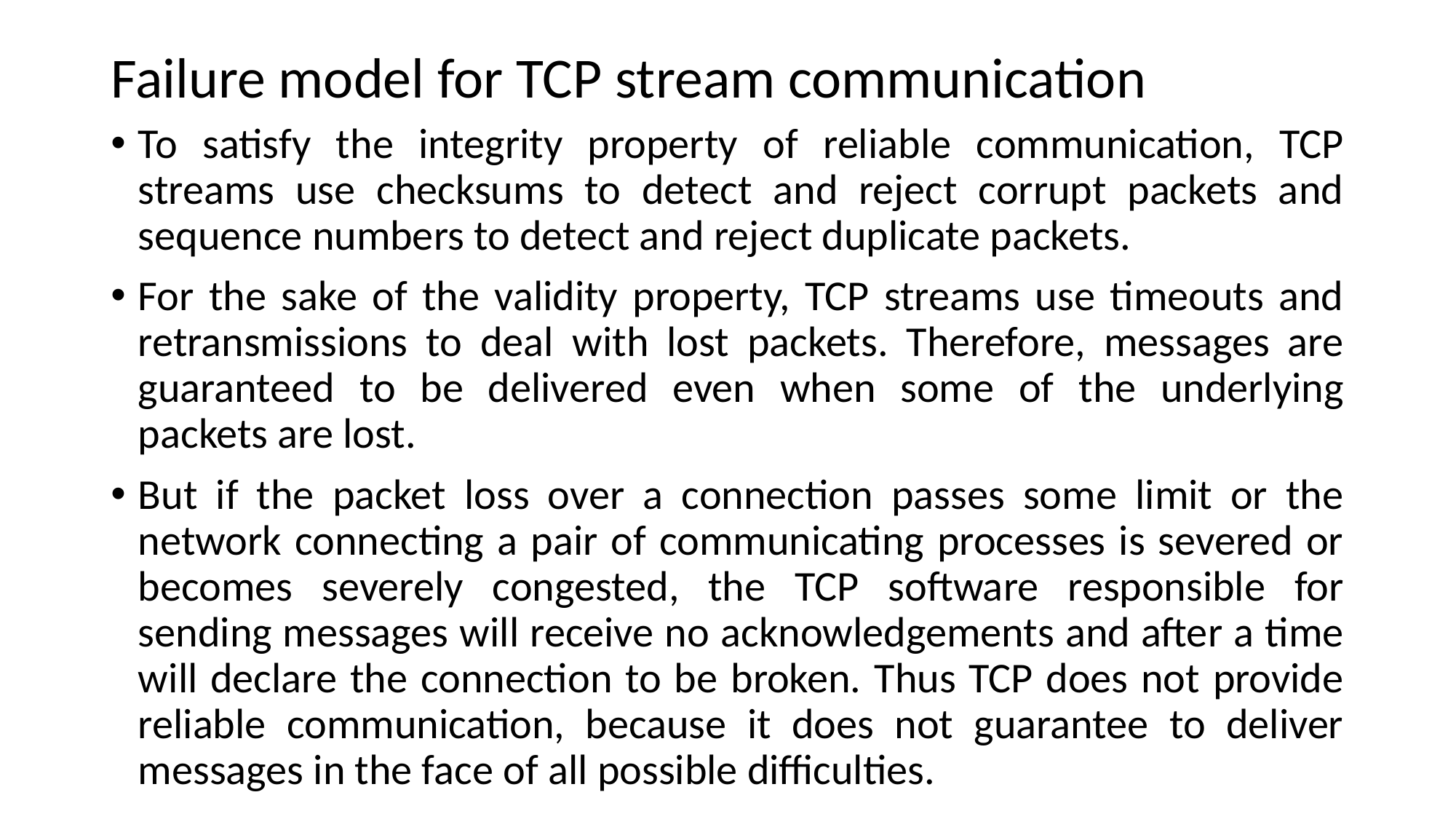

# Failure model for TCP stream communication
To satisfy the integrity property of reliable communication, TCP streams use checksums to detect and reject corrupt packets and sequence numbers to detect and reject duplicate packets.
For the sake of the validity property, TCP streams use timeouts and retransmissions to deal with lost packets. Therefore, messages are guaranteed to be delivered even when some of the underlying packets are lost.
But if the packet loss over a connection passes some limit or the network connecting a pair of communicating processes is severed or becomes severely congested, the TCP software responsible for sending messages will receive no acknowledgements and after a time will declare the connection to be broken. Thus TCP does not provide reliable communication, because it does not guarantee to deliver messages in the face of all possible difficulties.